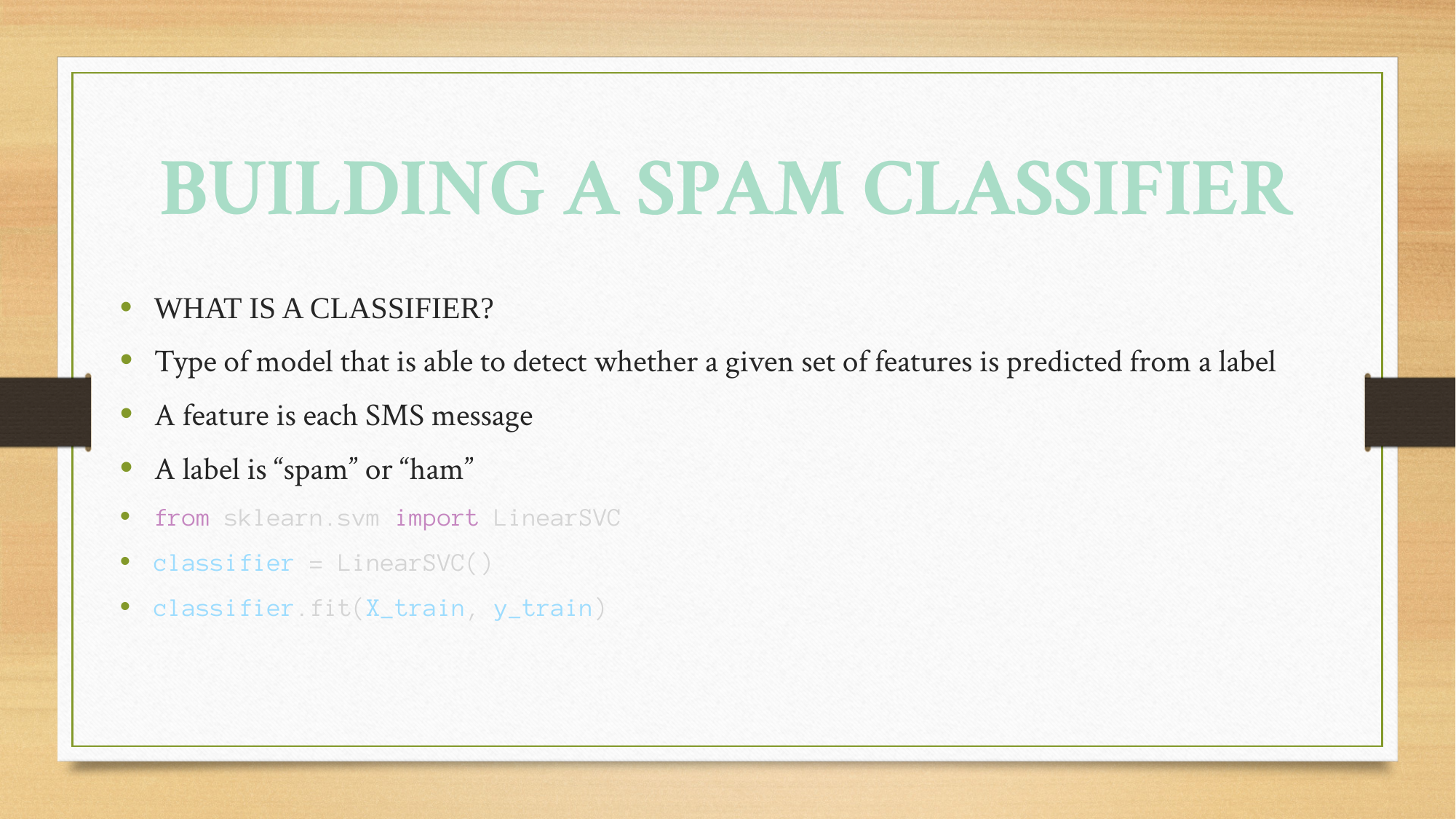

#
BUILDING A SPAM CLASSIFIER
WHAT IS A CLASSIFIER?
Type of model that is able to detect whether a given set of features is predicted from a label
A feature is each SMS message
A label is “spam” or “ham”
from sklearn.svm import LinearSVC
classifier = LinearSVC()
classifier.fit(X_train, y_train)